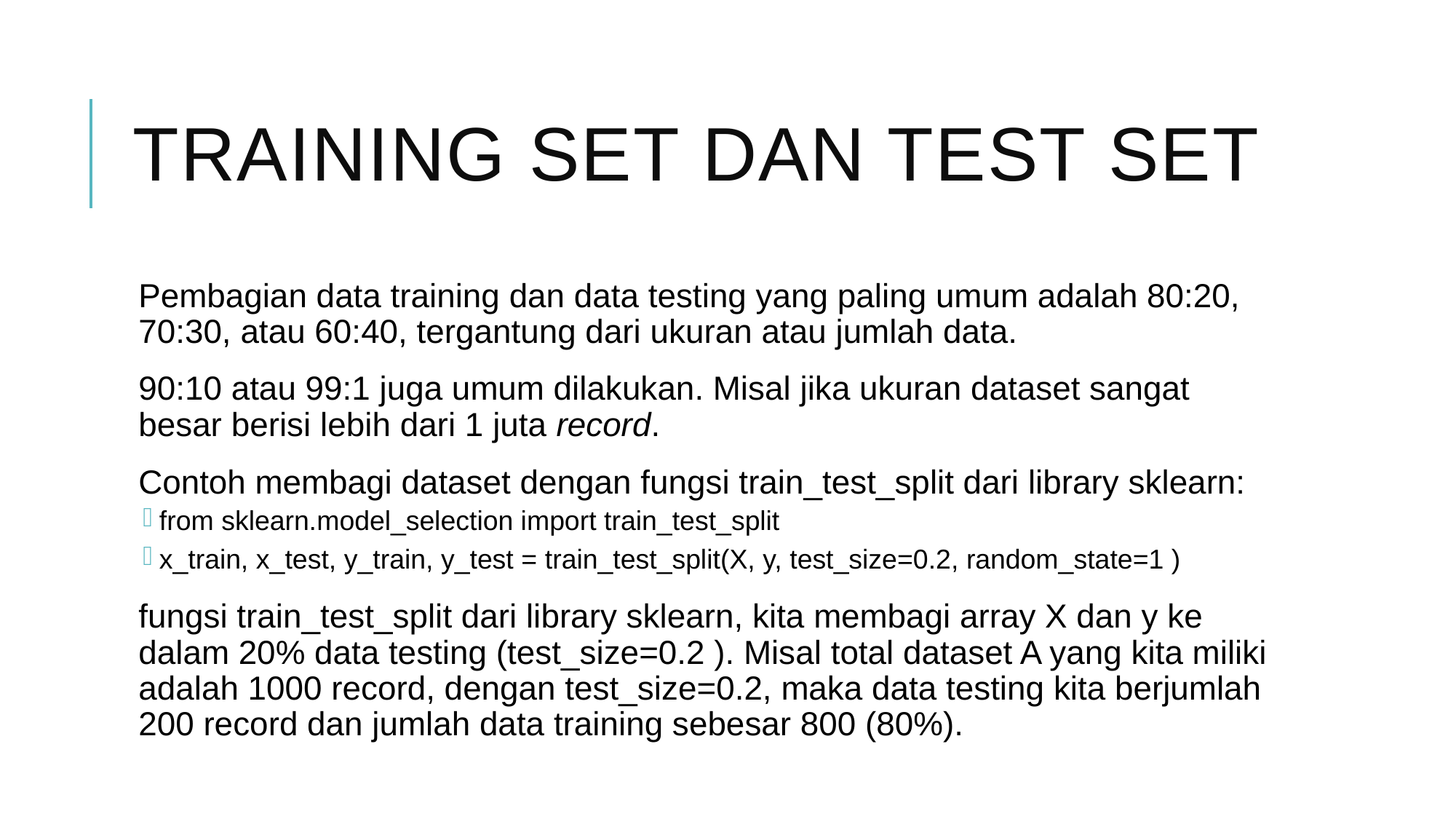

# Training Set dan Test Set
Pembagian data training dan data testing yang paling umum adalah 80:20, 70:30, atau 60:40, tergantung dari ukuran atau jumlah data.
90:10 atau 99:1 juga umum dilakukan. Misal jika ukuran dataset sangat besar berisi lebih dari 1 juta record.
Contoh membagi dataset dengan fungsi train_test_split dari library sklearn:
from sklearn.model_selection import train_test_split
x_train, x_test, y_train, y_test = train_test_split(X, y, test_size=0.2, random_state=1 )
fungsi train_test_split dari library sklearn, kita membagi array X dan y ke dalam 20% data testing (test_size=0.2 ). Misal total dataset A yang kita miliki adalah 1000 record, dengan test_size=0.2, maka data testing kita berjumlah 200 record dan jumlah data training sebesar 800 (80%).